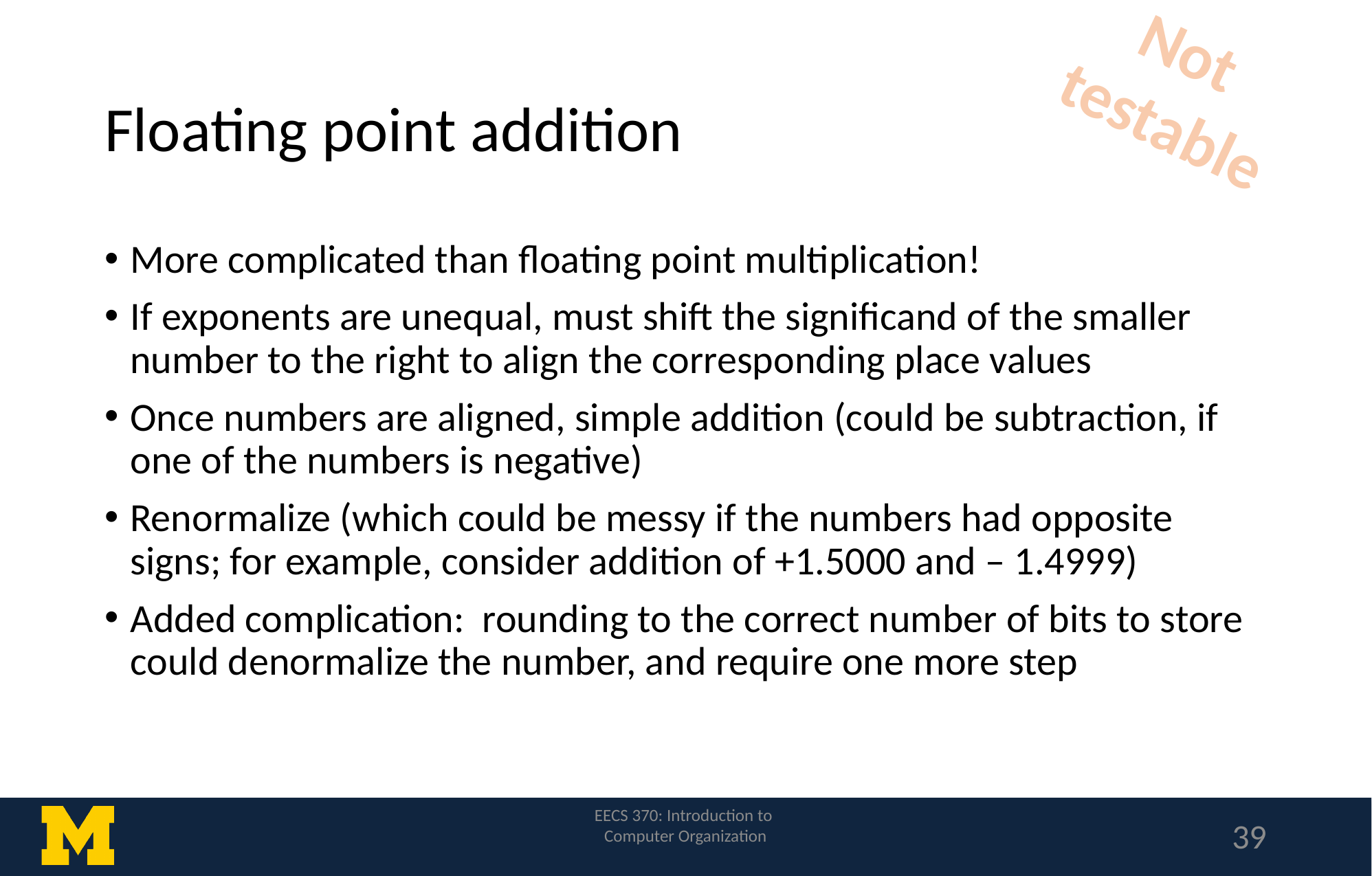

Not
testable
# Floating point addition
More complicated than floating point multiplication!
If exponents are unequal, must shift the significand of the smaller number to the right to align the corresponding place values
Once numbers are aligned, simple addition (could be subtraction, if one of the numbers is negative)
Renormalize (which could be messy if the numbers had opposite signs; for example, consider addition of +1.5000 and – 1.4999)
Added complication:  rounding to the correct number of bits to store could denormalize the number, and require one more step

EECS 370: Introduction to
Computer Organization

39